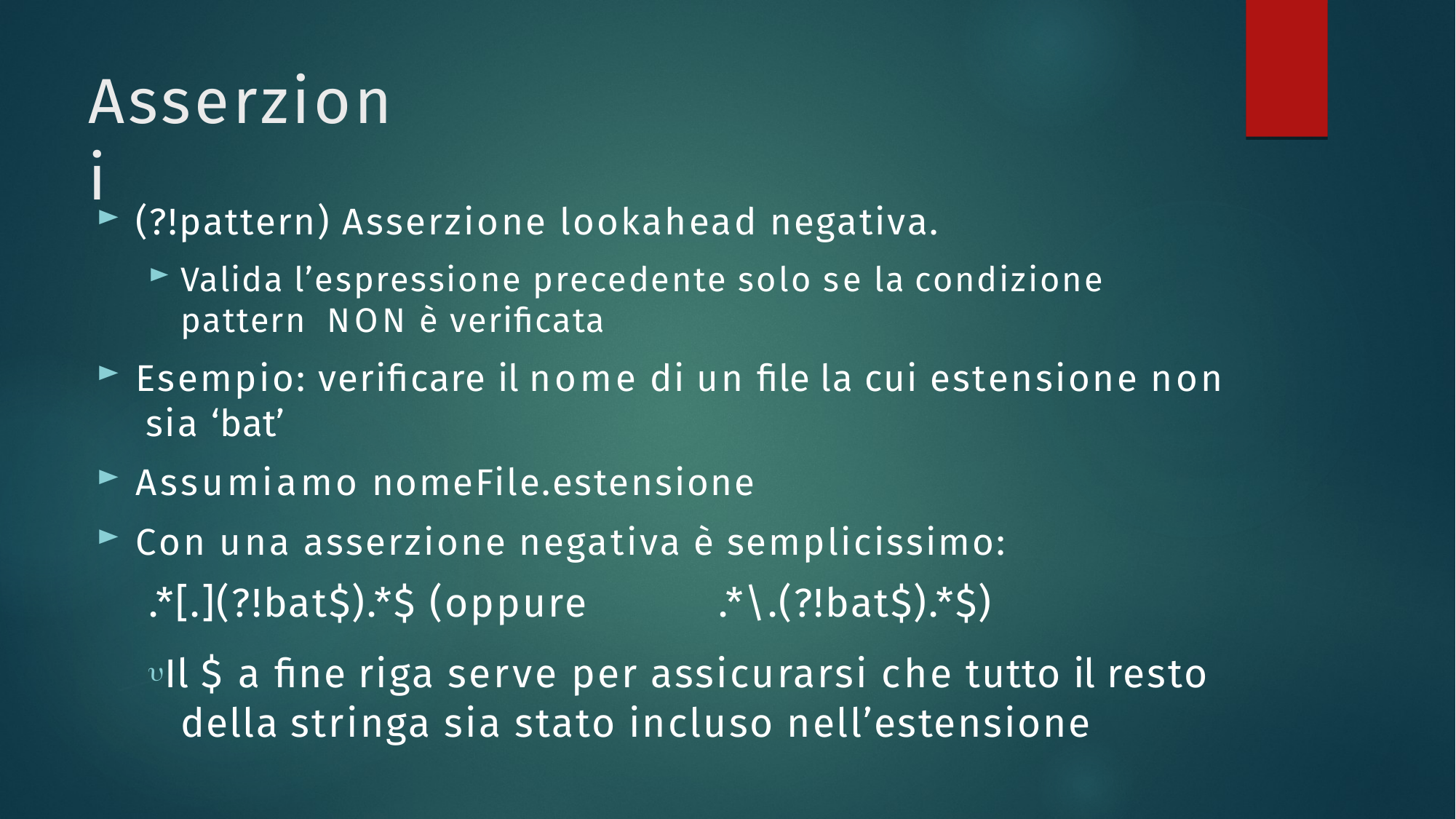

# Asserzioni
(?!pattern) Asserzione lookahead negativa.
Valida l’espressione precedente solo se la condizione pattern  NON è verificata
Esempio: verificare il nome di un file la cui estensione non  sia ‘bat’
Assumiamo nomeFile.estensione
Con una asserzione negativa è semplicissimo:
.*[.](?!bat$).*$ (oppure	.*\.(?!bat$).*$)
υIl $ a fine riga serve per assicurarsi che tutto il resto  della stringa sia stato incluso nell’estensione